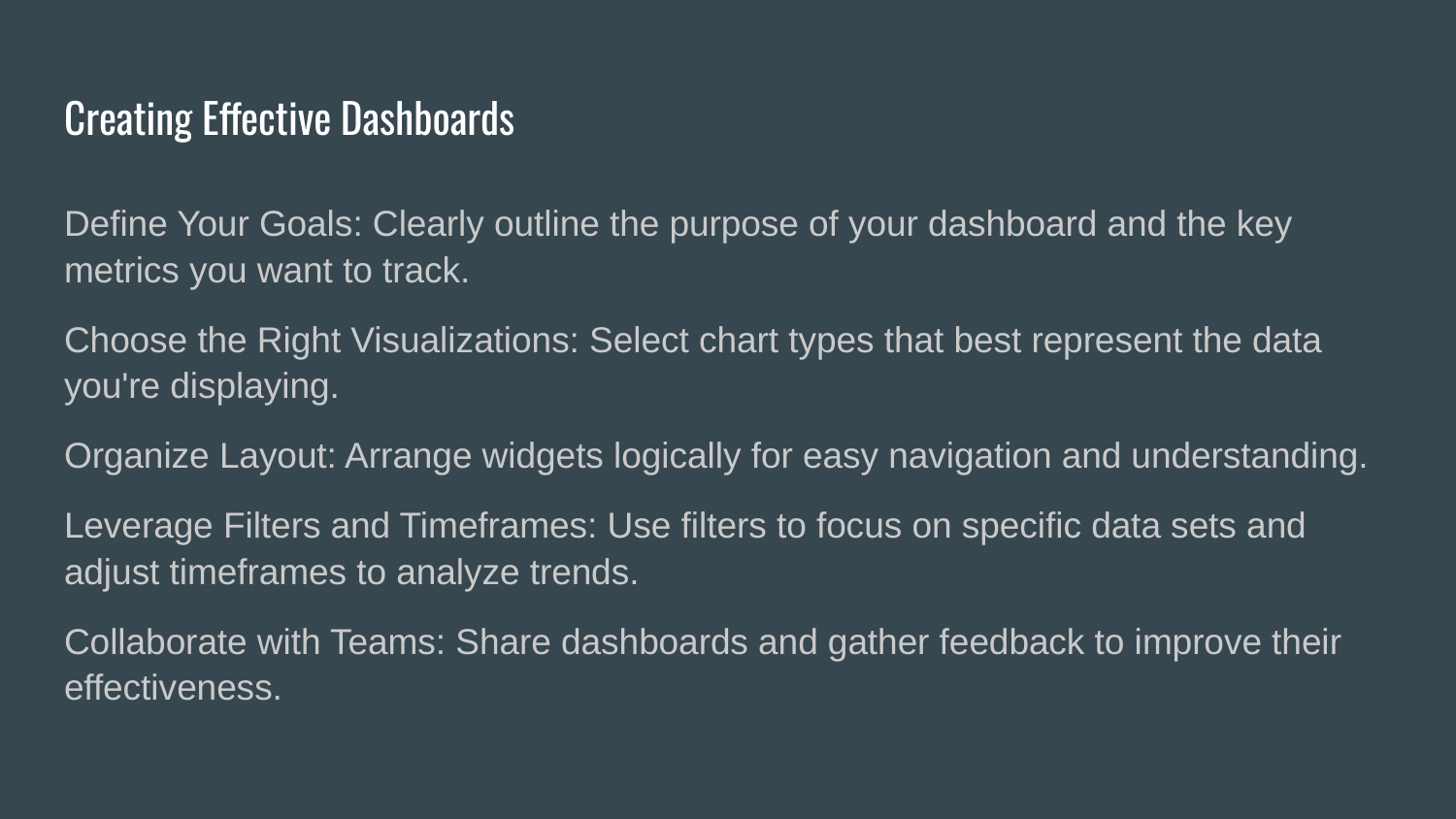

# Creating Effective Dashboards
Define Your Goals: Clearly outline the purpose of your dashboard and the key metrics you want to track.
Choose the Right Visualizations: Select chart types that best represent the data you're displaying.
Organize Layout: Arrange widgets logically for easy navigation and understanding.
Leverage Filters and Timeframes: Use filters to focus on specific data sets and adjust timeframes to analyze trends.
Collaborate with Teams: Share dashboards and gather feedback to improve their effectiveness.